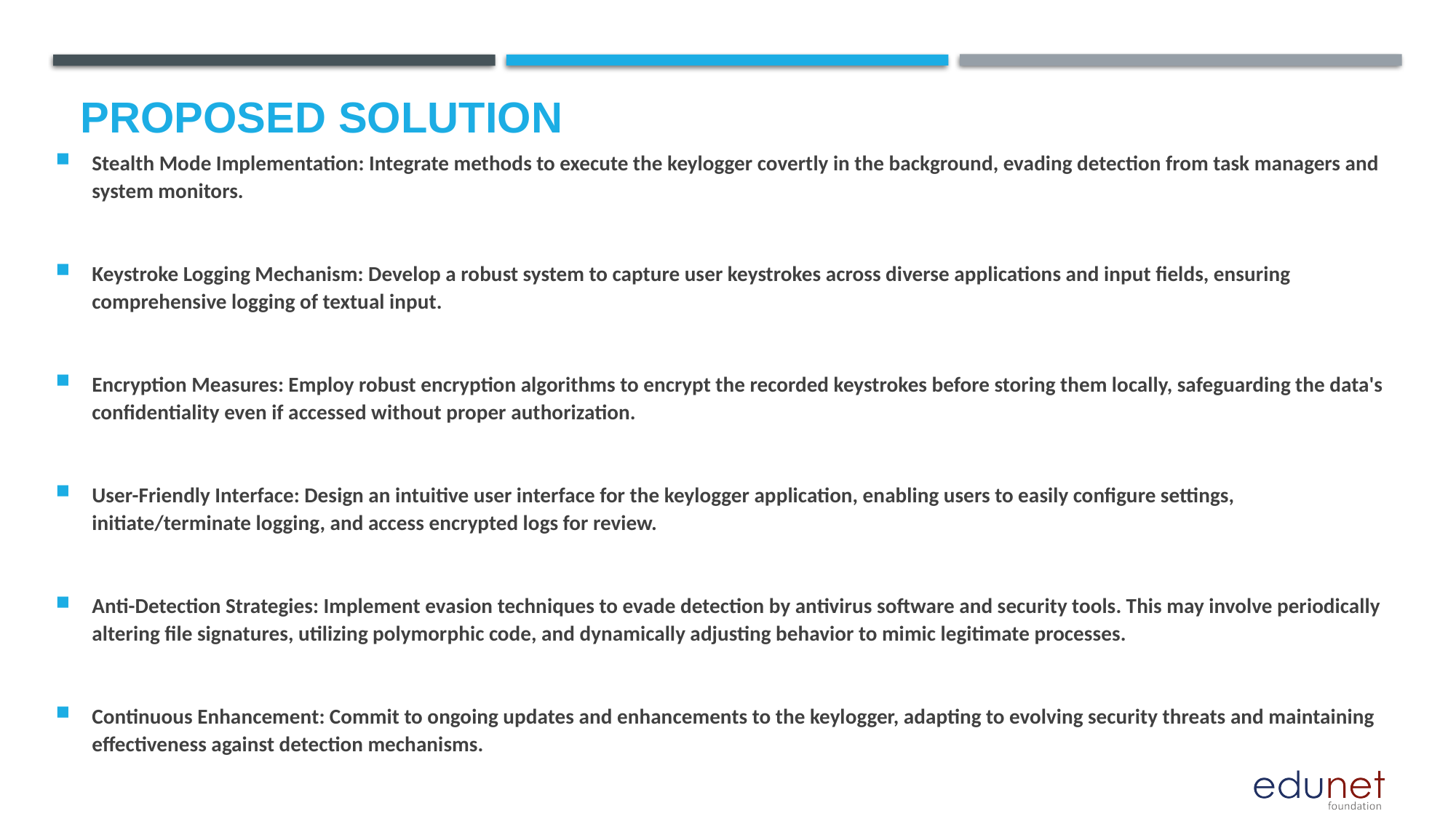

# Proposed Solution

Stealth Mode Implementation: Integrate methods to execute the keylogger covertly in the background, evading detection from task managers and system monitors.

Keystroke Logging Mechanism: Develop a robust system to capture user keystrokes across diverse applications and input fields, ensuring comprehensive logging of textual input.

Encryption Measures: Employ robust encryption algorithms to encrypt the recorded keystrokes before storing them locally, safeguarding the data's confidentiality even if accessed without proper authorization.

User-Friendly Interface: Design an intuitive user interface for the keylogger application, enabling users to easily configure settings, initiate/terminate logging, and access encrypted logs for review.

Anti-Detection Strategies: Implement evasion techniques to evade detection by antivirus software and security tools. This may involve periodically altering file signatures, utilizing polymorphic code, and dynamically adjusting behavior to mimic legitimate processes.

Continuous Enhancement: Commit to ongoing updates and enhancements to the keylogger, adapting to evolving security threats and maintaining effectiveness against detection mechanisms.